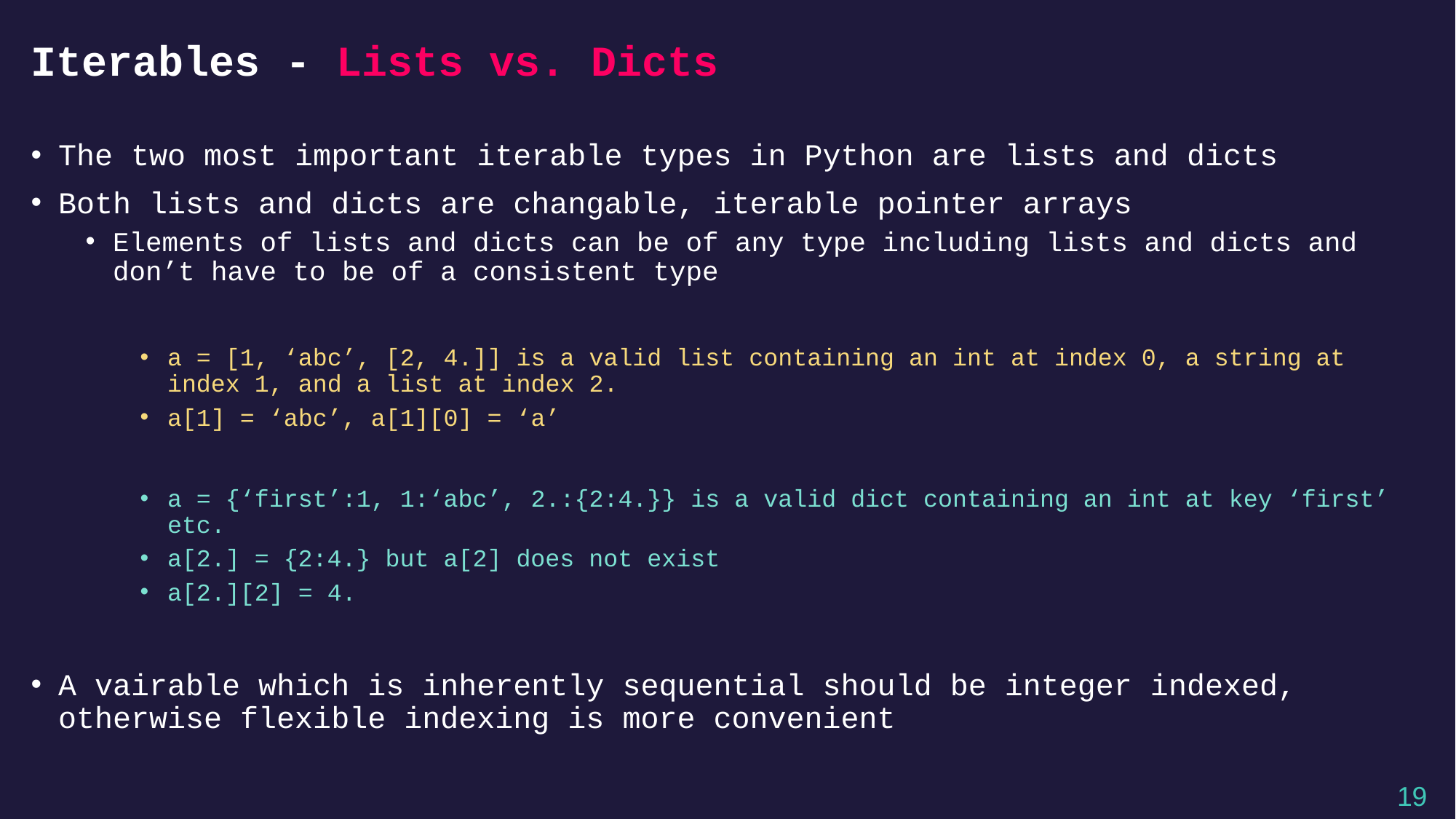

# Iterables - Lists vs. Dicts
The two most important iterable types in Python are lists and dicts
Both lists and dicts are changable, iterable pointer arrays
Elements of lists and dicts can be of any type including lists and dicts and don’t have to be of a consistent type

a = [1, ‘abc’, [2, 4.]] is a valid list containing an int at index 0, a string at index 1, and a list at index 2.
a[1] = ‘abc’, a[1][0] = ‘a’

a = {‘first’:1, 1:‘abc’, 2.:{2:4.}} is a valid dict containing an int at key ‘first’ etc.
a[2.] = {2:4.} but a[2] does not exist
a[2.][2] = 4.

A vairable which is inherently sequential should be integer indexed, otherwise flexible indexing is more convenient